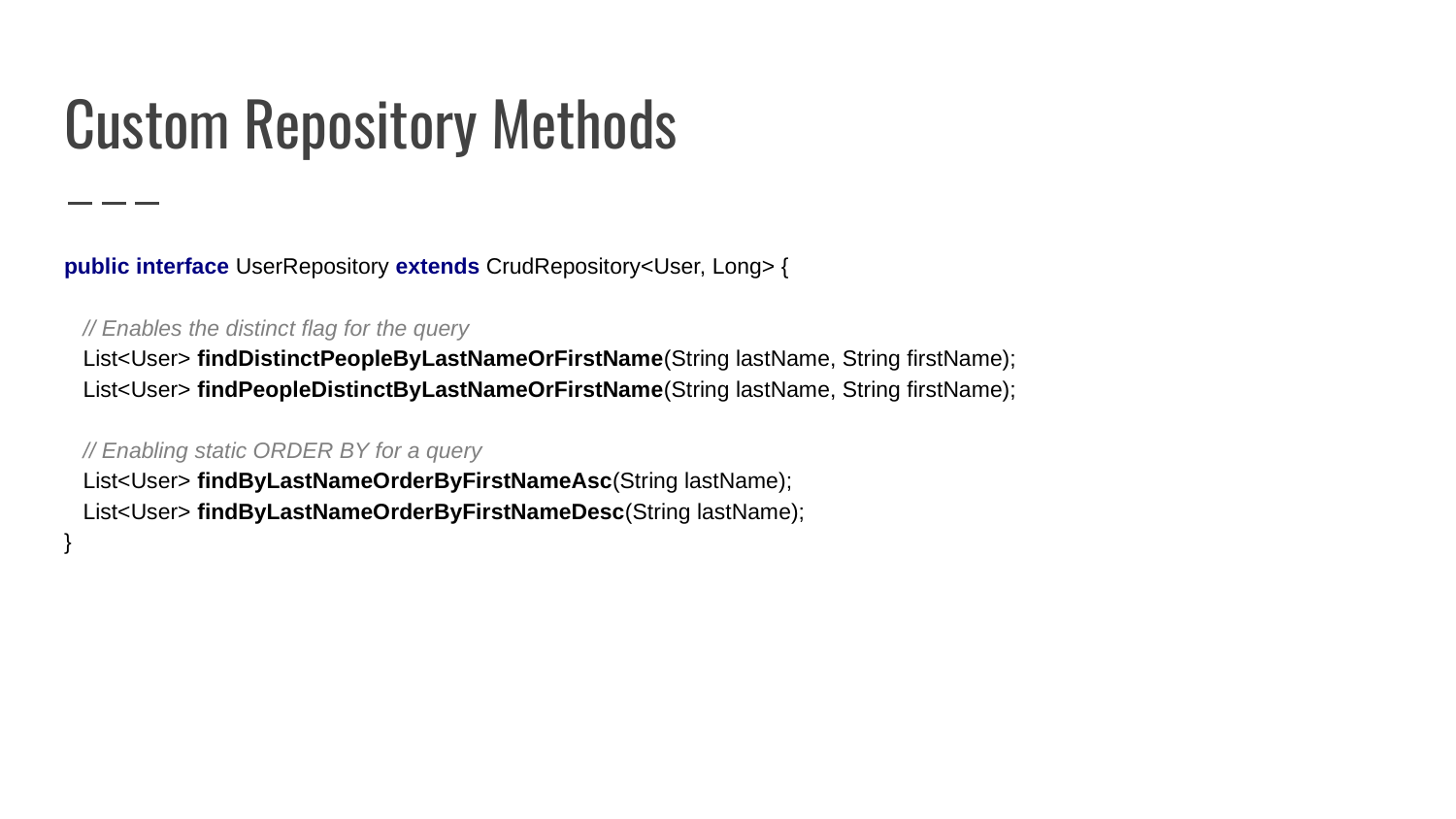

# Custom Repository Methods
public interface UserRepository extends CrudRepository<User, Long> {

   // Enables the distinct flag for the query
   List<User> findDistinctPeopleByLastNameOrFirstName(String lastName, String firstName);
   List<User> findPeopleDistinctByLastNameOrFirstName(String lastName, String firstName);

   // Enabling static ORDER BY for a query
   List<User> findByLastNameOrderByFirstNameAsc(String lastName);
   List<User> findByLastNameOrderByFirstNameDesc(String lastName);
}